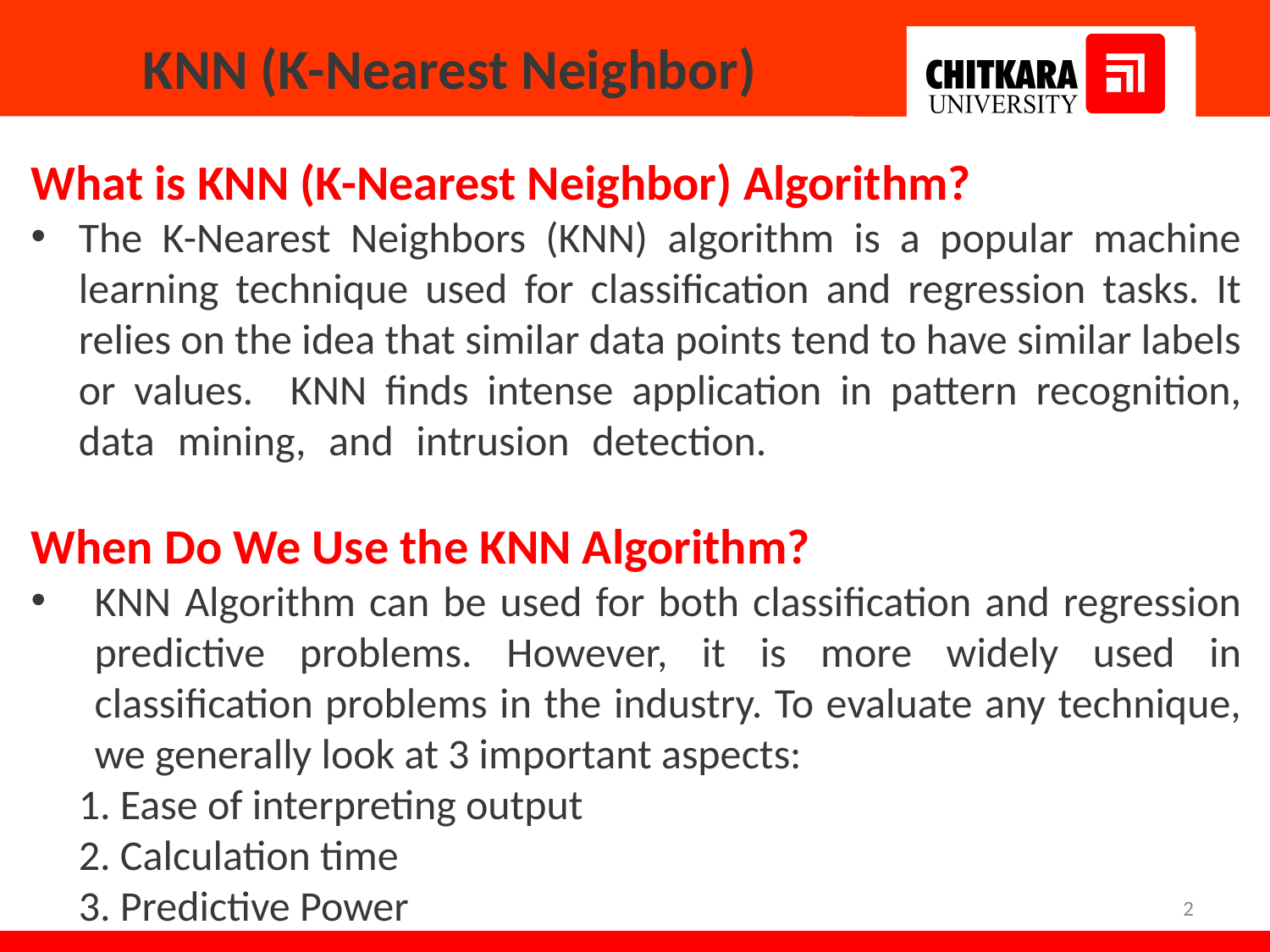

# KNN (K-Nearest Neighbor)

What is KNN (K-Nearest Neighbor) Algorithm?
The K-Nearest Neighbors (KNN) algorithm is a popular machine learning technique used for classification and regression tasks. It relies on the idea that similar data points tend to have similar labels or values.  KNN finds intense application in pattern recognition, data mining, and intrusion detection.  intense application in pattern recognition,
When Do We Use the KNN Algorithm?
KNN Algorithm can be used for both classification and regression predictive problems. However, it is more widely used in classification problems in the industry. To evaluate any technique, we generally look at 3 important aspects:
     1. Ease of interpreting output
     2. Calculation time
     3. Predictive Power

2